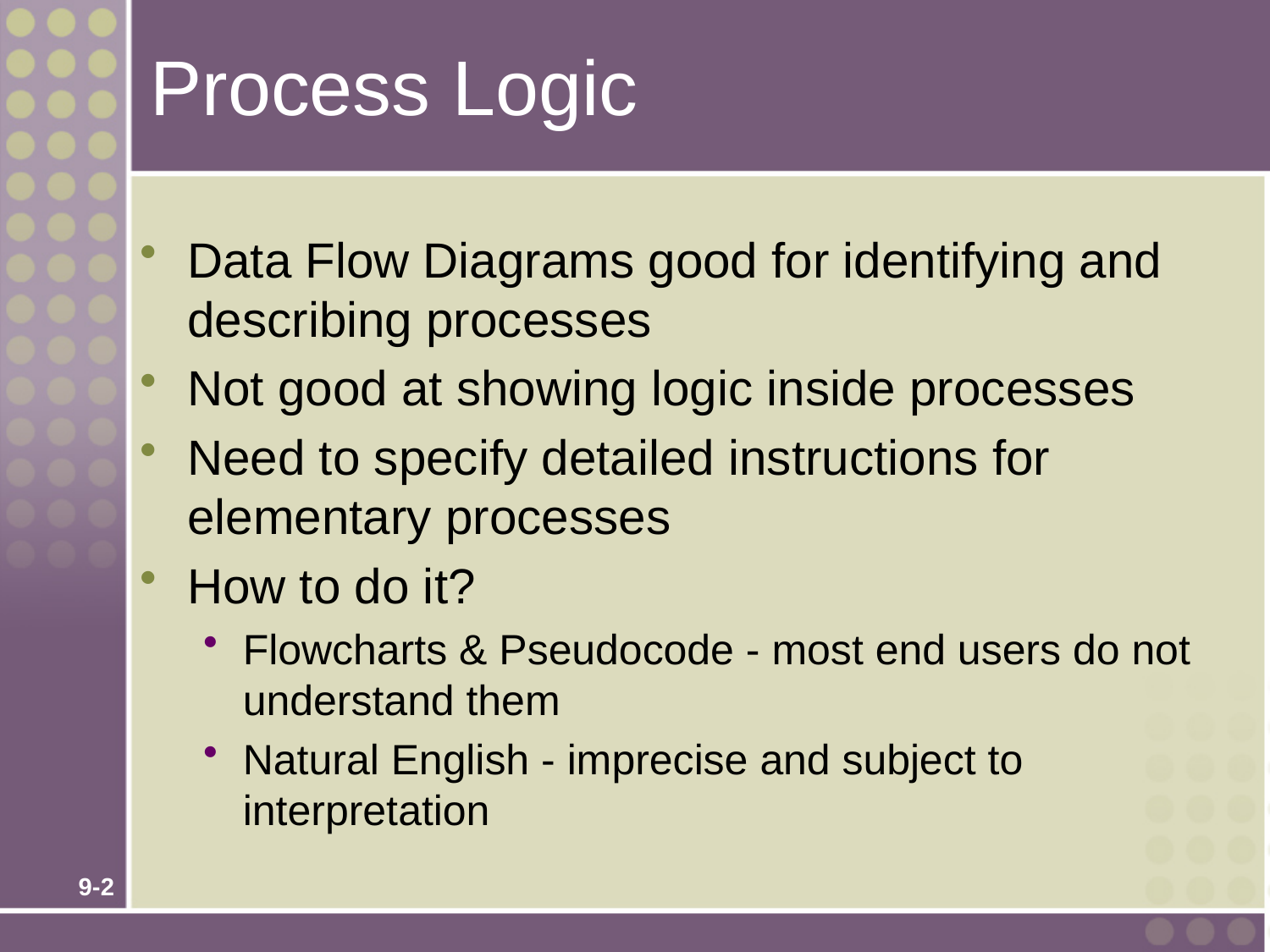

# Process Logic
Data Flow Diagrams good for identifying and describing processes
Not good at showing logic inside processes
Need to specify detailed instructions for elementary processes
How to do it?
Flowcharts & Pseudocode - most end users do not understand them
Natural English - imprecise and subject to interpretation
9-2